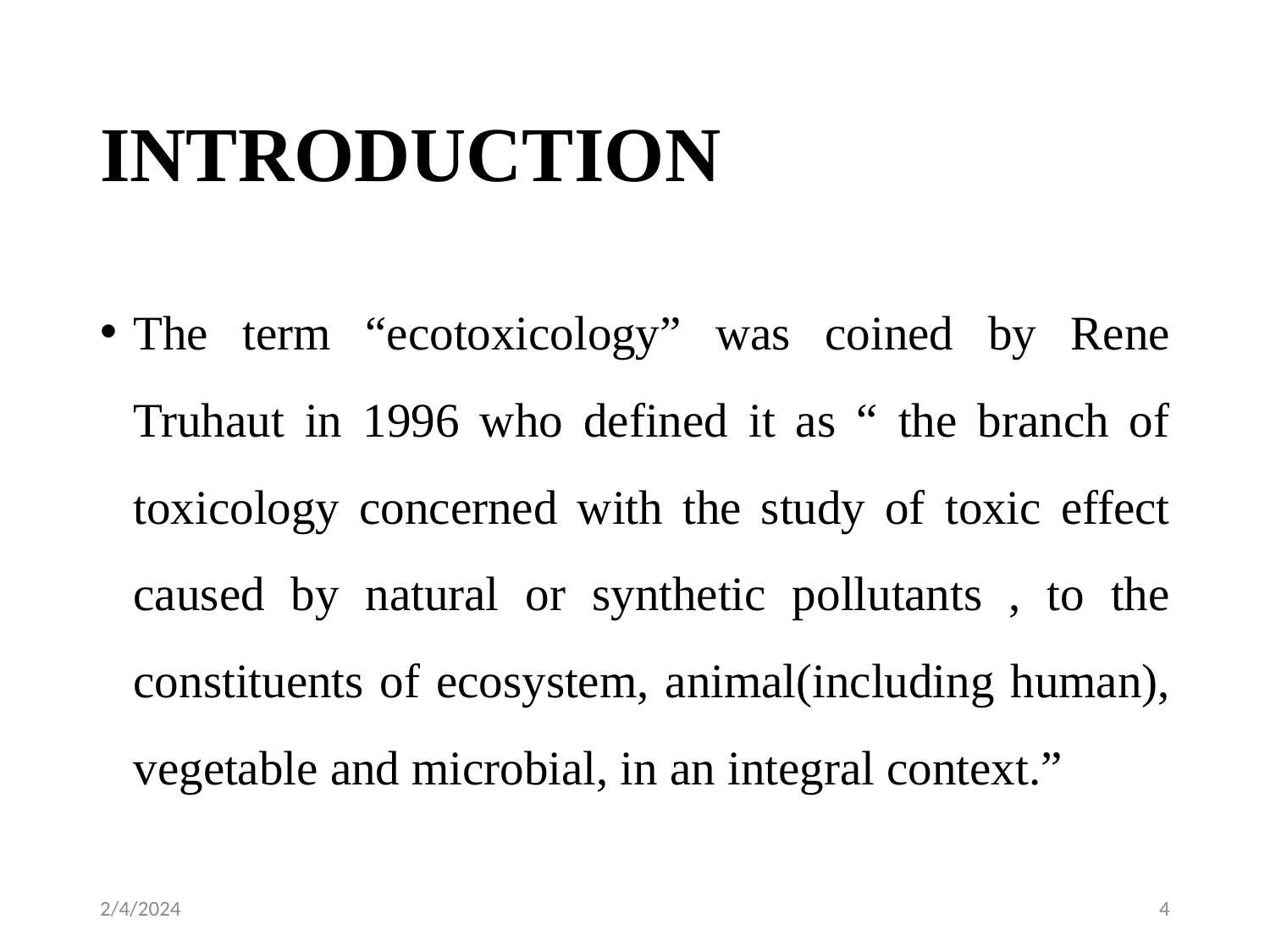

# INTRODUCTION

The term “ecotoxicology” was coined by Rene Truhaut in 1996 who defined it as “ the branch of toxicology concerned with the study of toxic effect caused by natural or synthetic pollutants , to the constituents of ecosystem, animal(including human), vegetable and microbial, in an integral context.”
2/4/2024
4